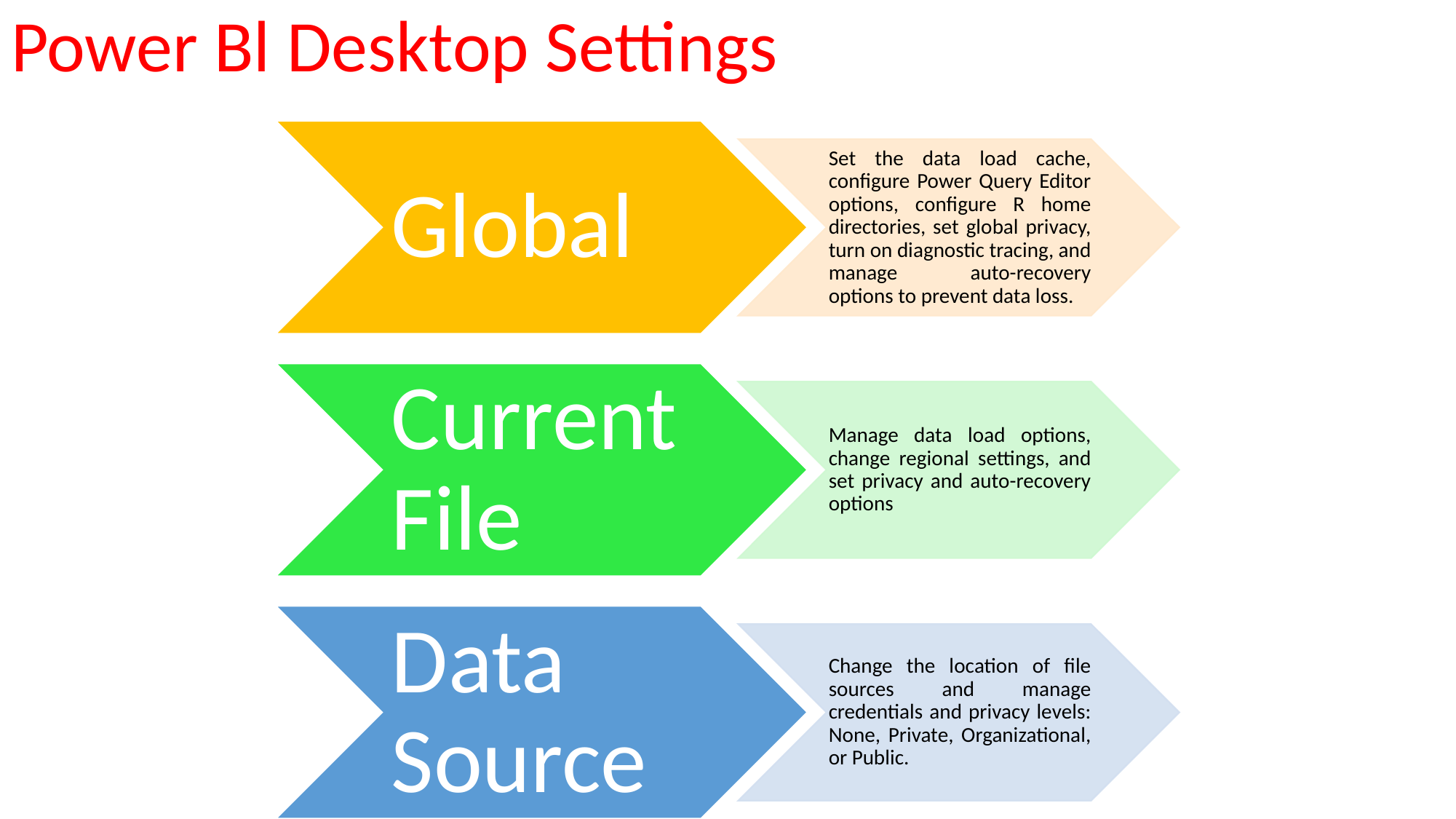

# Power Bl Desktop Settings
Global
Set the data load cache, configure Power Query Editor options, configure R home directories, set global privacy, turn on diagnostic tracing, and manage auto-recovery options to prevent data loss.
Current File
Manage data load options, change regional settings, and set privacy and auto-recovery options
Data Source
Change the location of file sources and manage credentials and privacy levels: None, Private, Organizational, or Public.